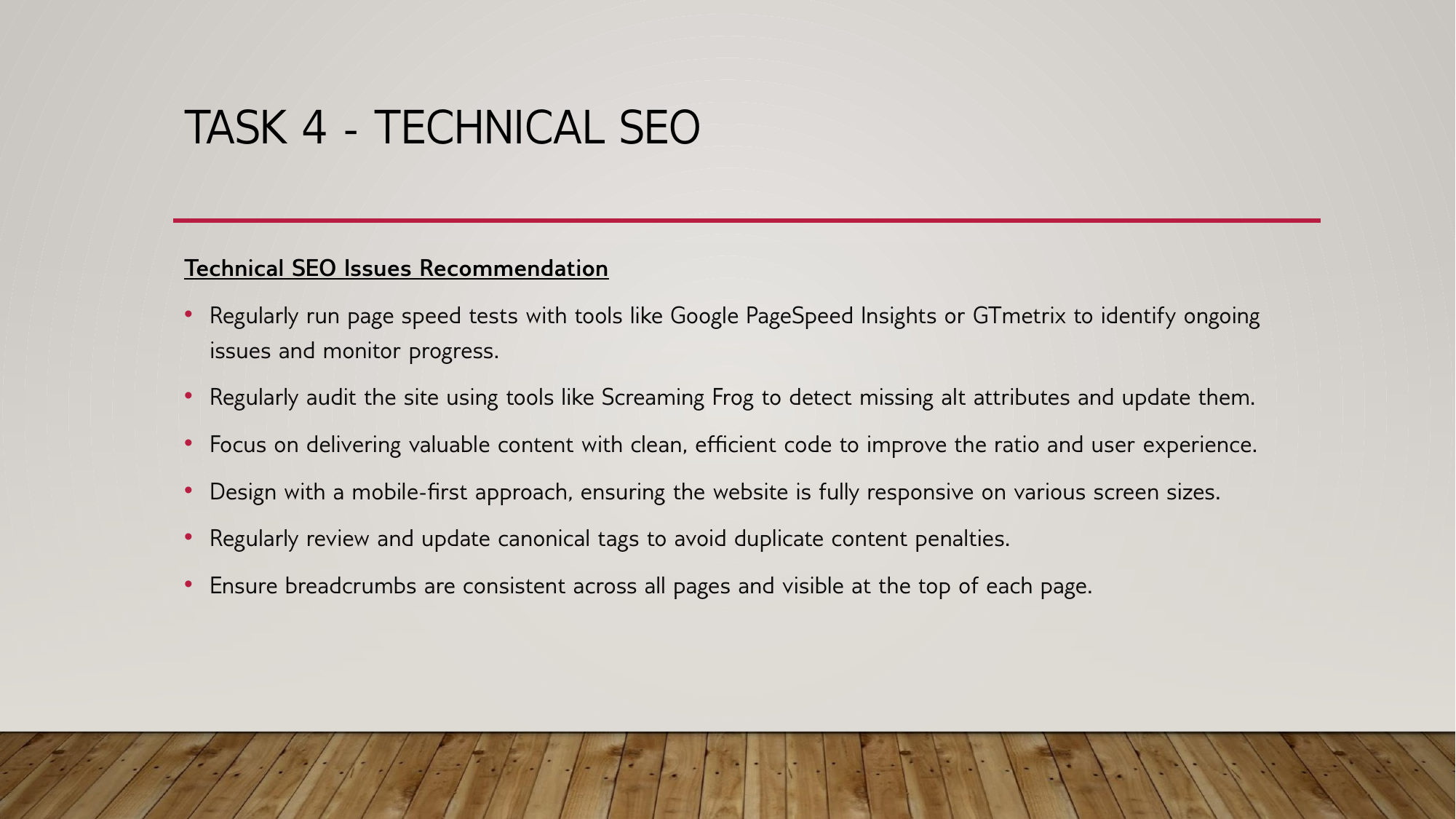

# TASK 4 - TECHNICAL SEO
Technical SEO Issues Recommendation
Regularly run page speed tests with tools like Google PageSpeed Insights or GTmetrix to identify ongoing issues and monitor progress.
Regularly audit the site using tools like Screaming Frog to detect missing alt attributes and update them.
Focus on delivering valuable content with clean, efficient code to improve the ratio and user experience.
Design with a mobile-first approach, ensuring the website is fully responsive on various screen sizes.
Regularly review and update canonical tags to avoid duplicate content penalties.
Ensure breadcrumbs are consistent across all pages and visible at the top of each page.